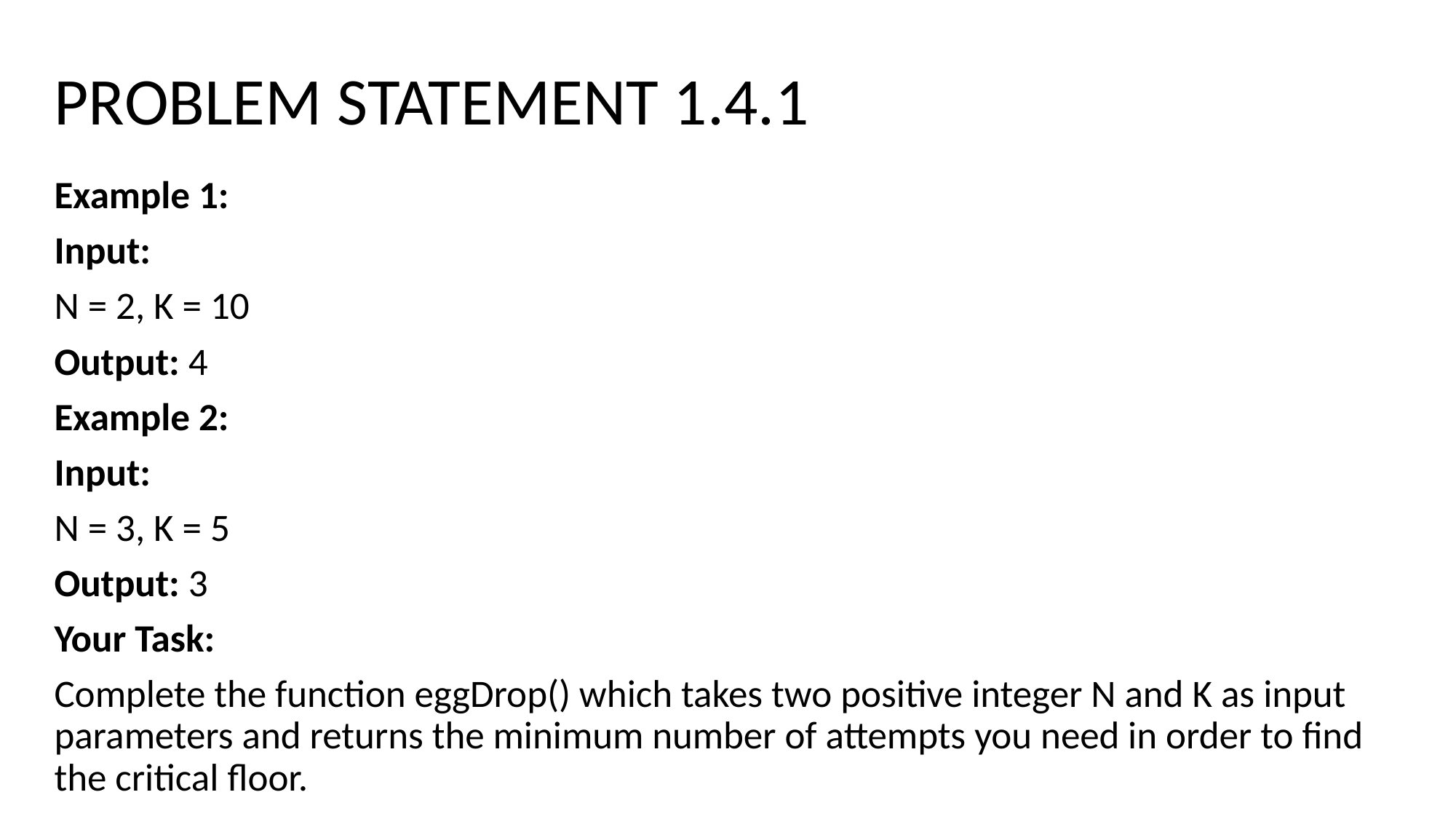

# PROBLEM STATEMENT 1.4.1
Example 1:
Input:
N = 2, K = 10
Output: 4
Example 2:
Input:
N = 3, K = 5
Output: 3
Your Task:
Complete the function eggDrop() which takes two positive integer N and K as input parameters and returns the minimum number of attempts you need in order to find the critical floor.